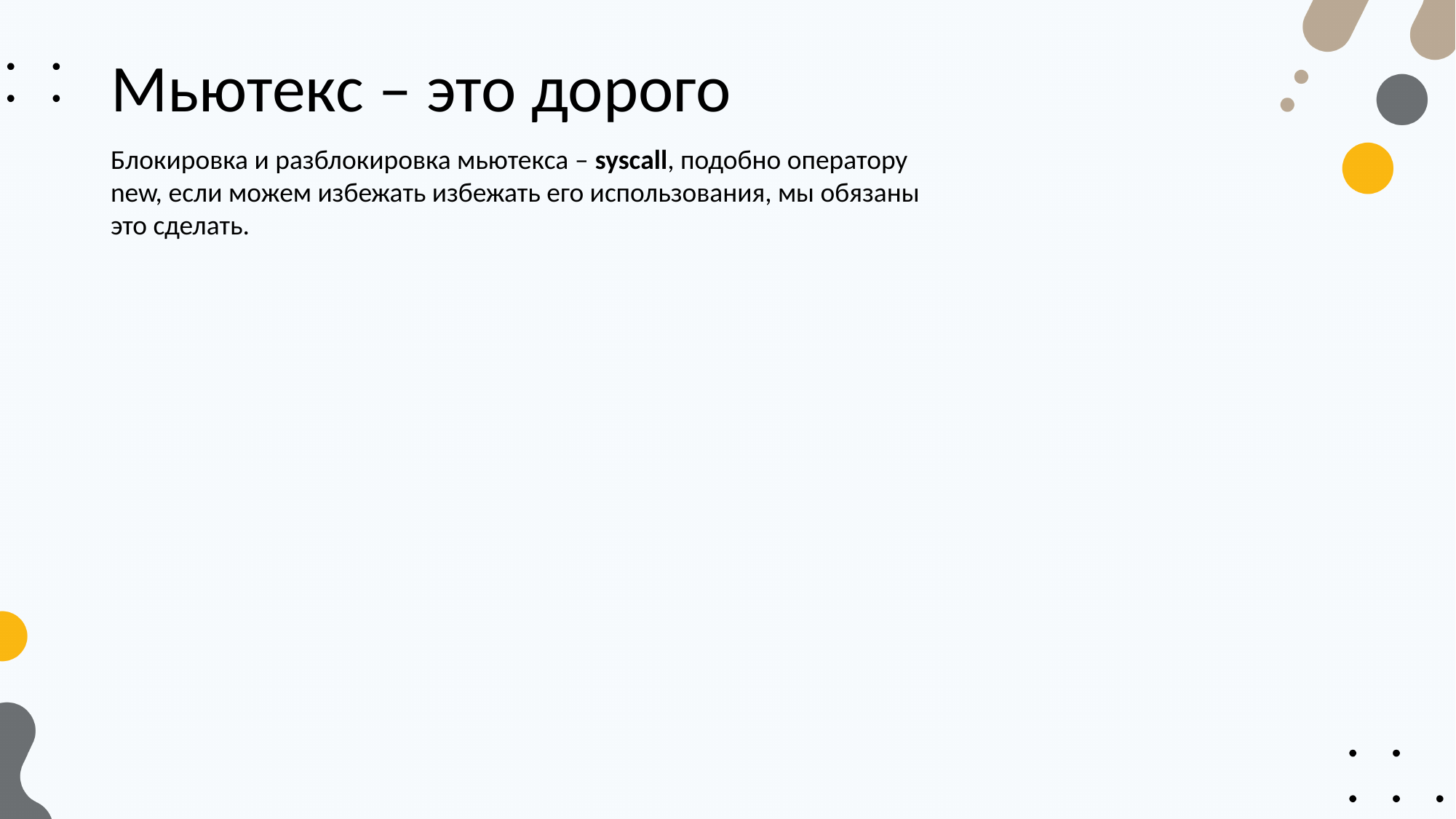

# Мьютекс – это дорого
Блокировка и разблокировка мьютекса – syscall, подобно оператору new, если можем избежать избежать его использования, мы обязаны это сделать.